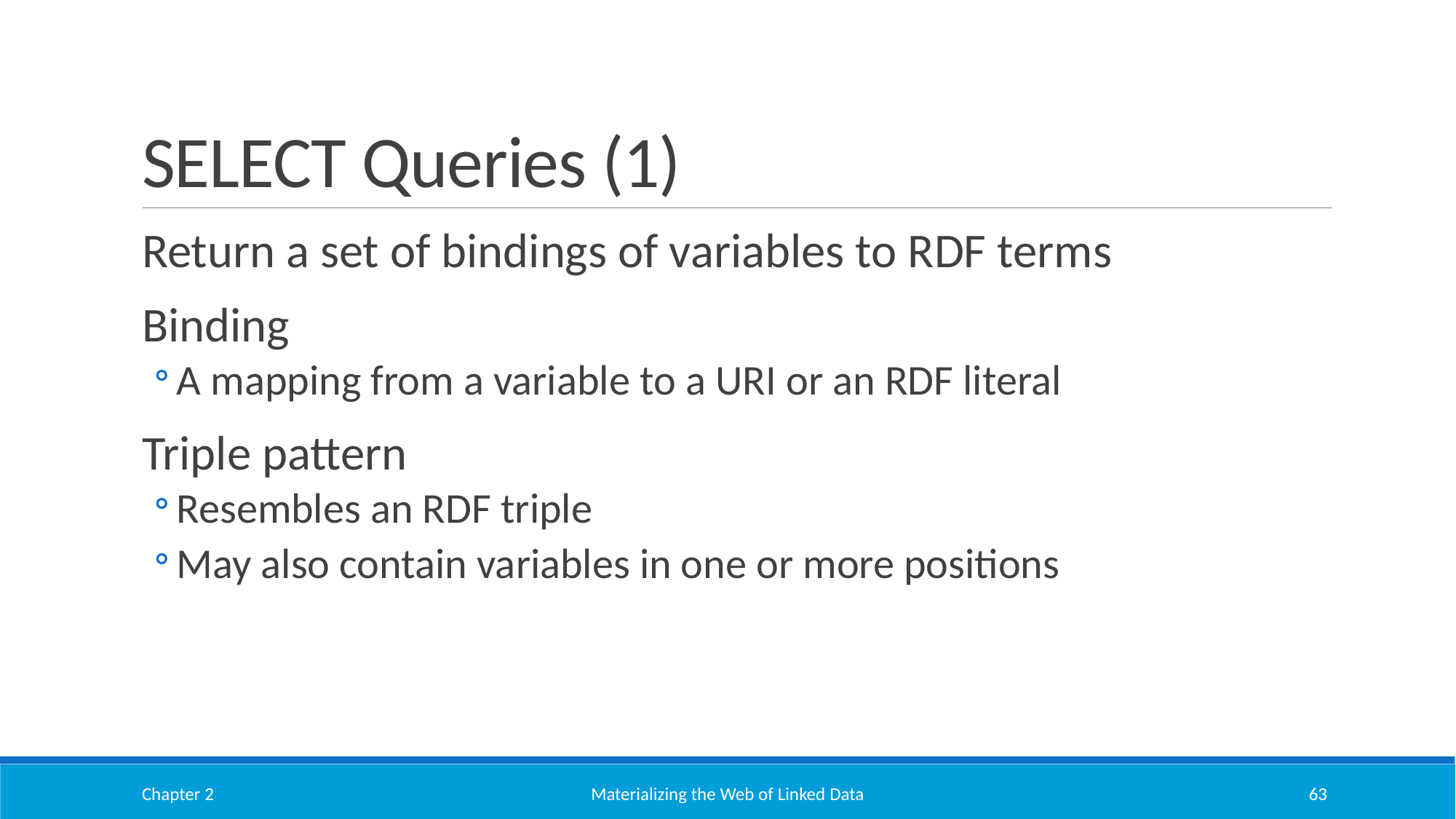

# SELECT Queries (1)
Return a set of bindings of variables to RDF terms
Binding
A mapping from a variable to a URI or an RDF literal
Triple pattern
Resembles an RDF triple
May also contain variables in one or more positions
Chapter 2
Materializing the Web of Linked Data
63